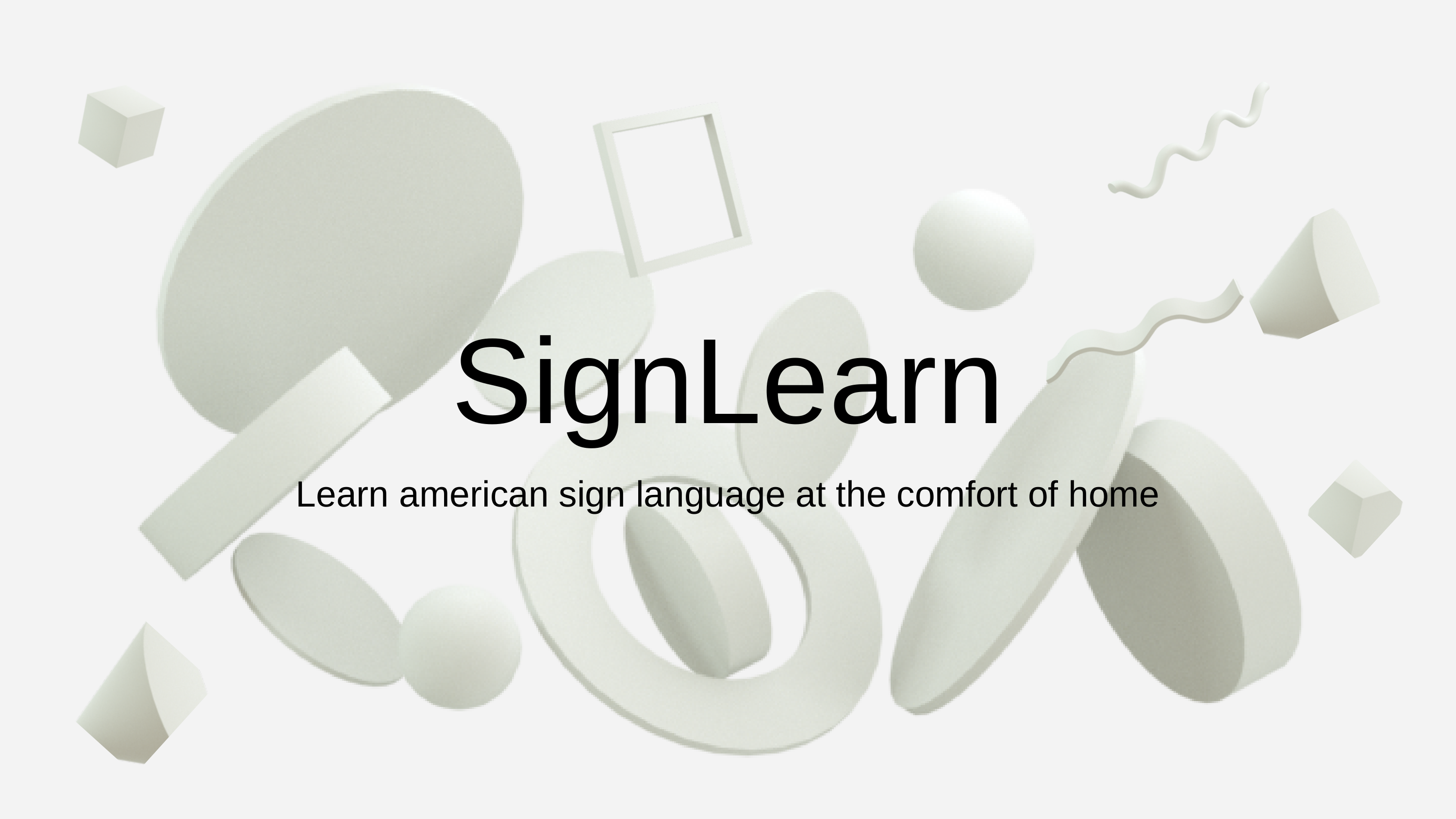

SignLearn
Learn american sign language at the comfort of home